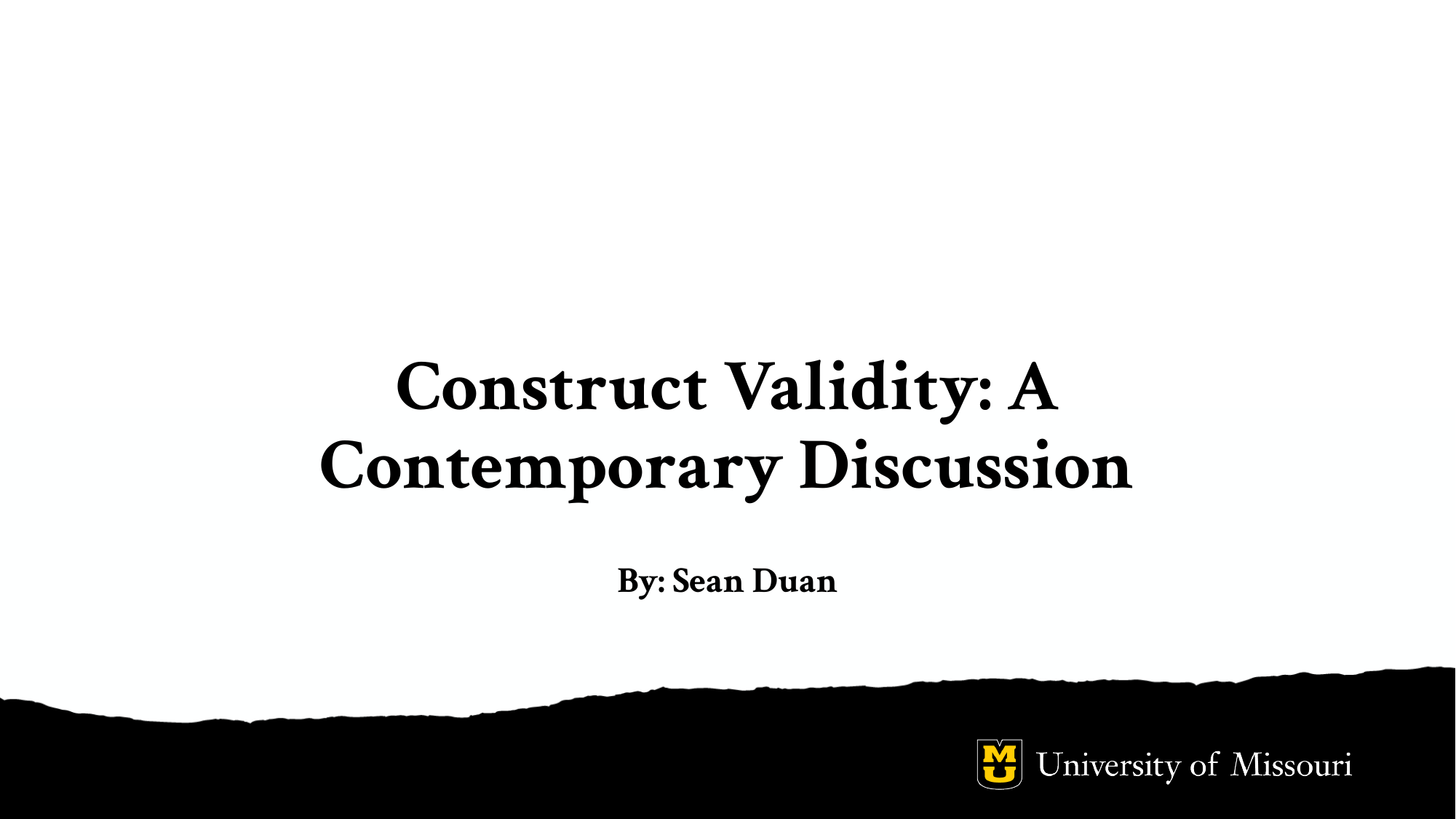

# Construct Validity: A Contemporary Discussion
By: Sean Duan